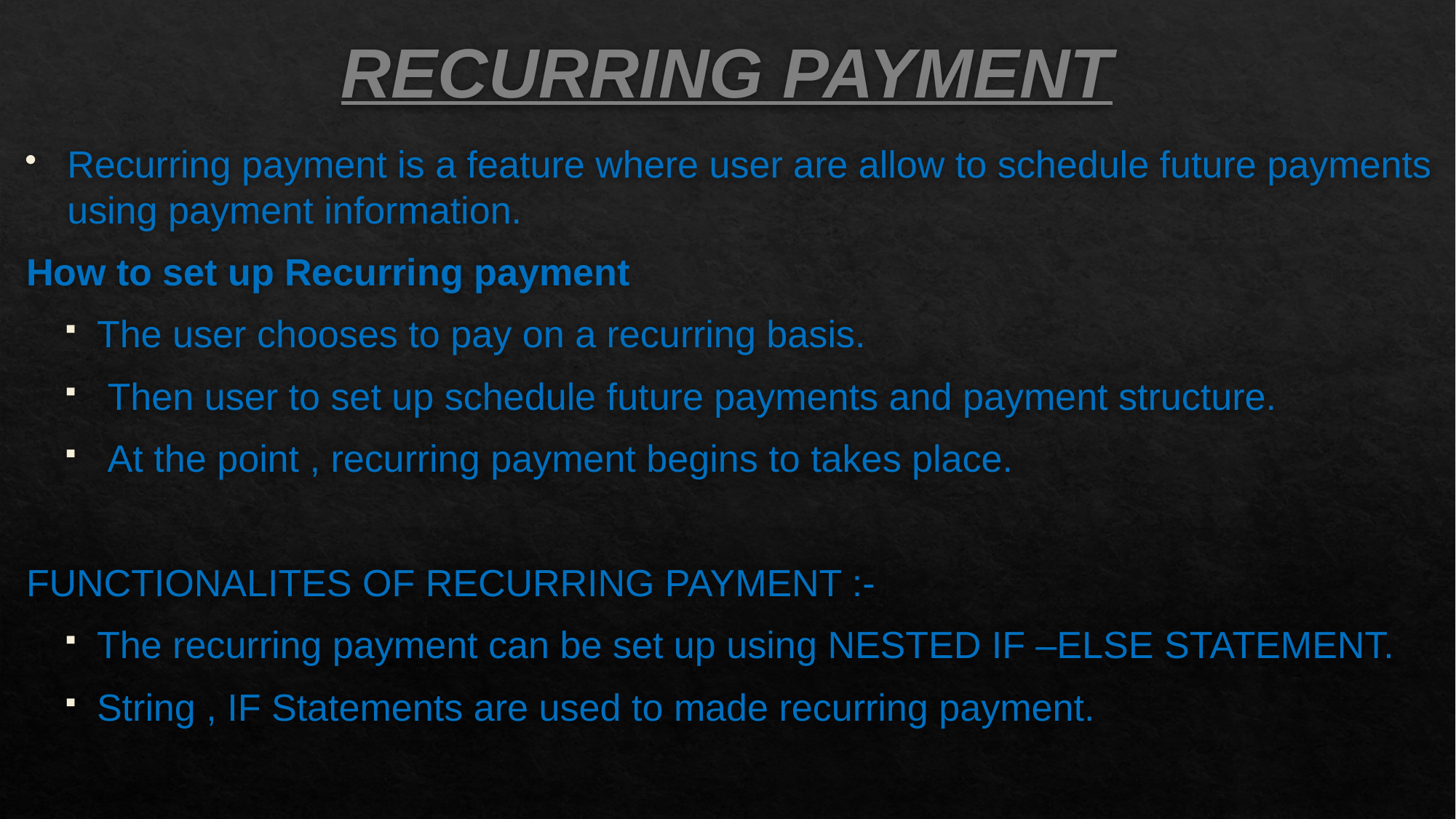

# RECURRING PAYMENT
Recurring payment is a feature where user are allow to schedule future payments using payment information.
How to set up Recurring payment
The user chooses to pay on a recurring basis.
 Then user to set up schedule future payments and payment structure.
 At the point , recurring payment begins to takes place.

FUNCTIONALITES OF RECURRING PAYMENT :-
The recurring payment can be set up using NESTED IF –ELSE STATEMENT.
String , IF Statements are used to made recurring payment.